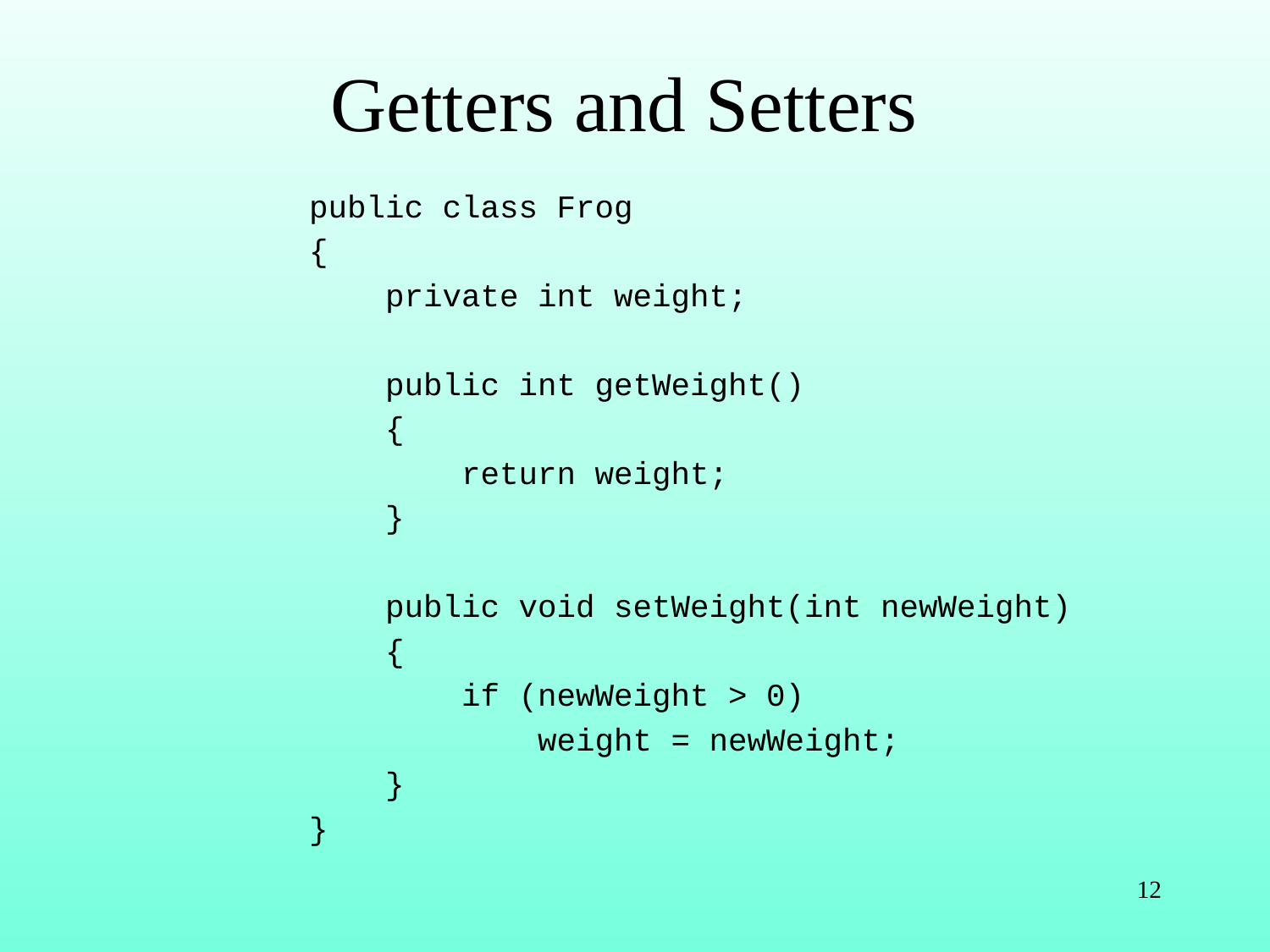

# Getters and Setters
public class Frog
{
    private int weight;

    public int getWeight()
    {
        return weight;
    }

    public void setWeight(int newWeight)
    {
        if (newWeight > 0)
            weight = newWeight;
    }
}
12